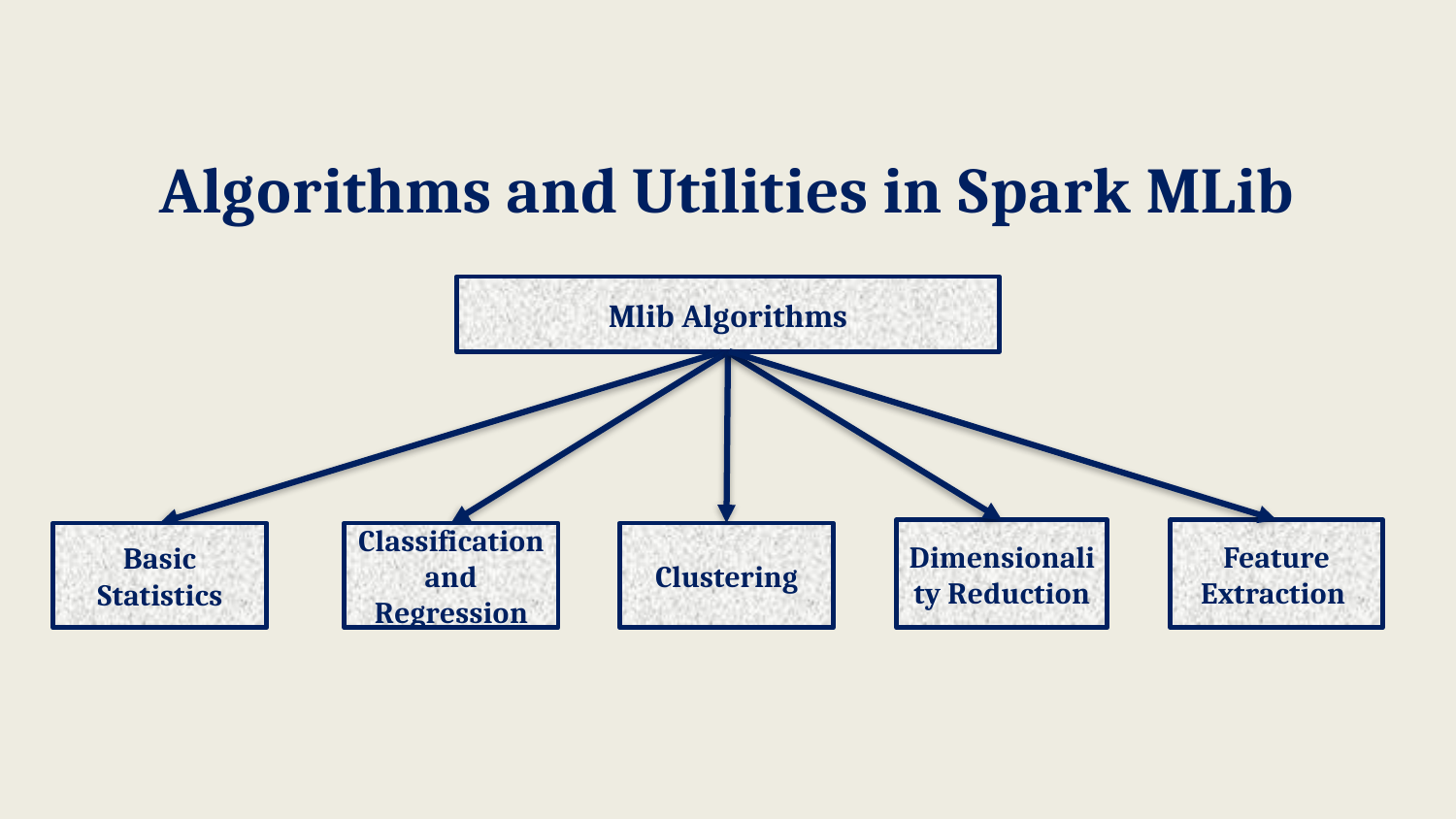

# Algorithms and Utilities in Spark MLib
Mlib Algorithms
Dimensionality Reduction
Feature Extraction
Basic Statistics
Classification and Regression
Clustering